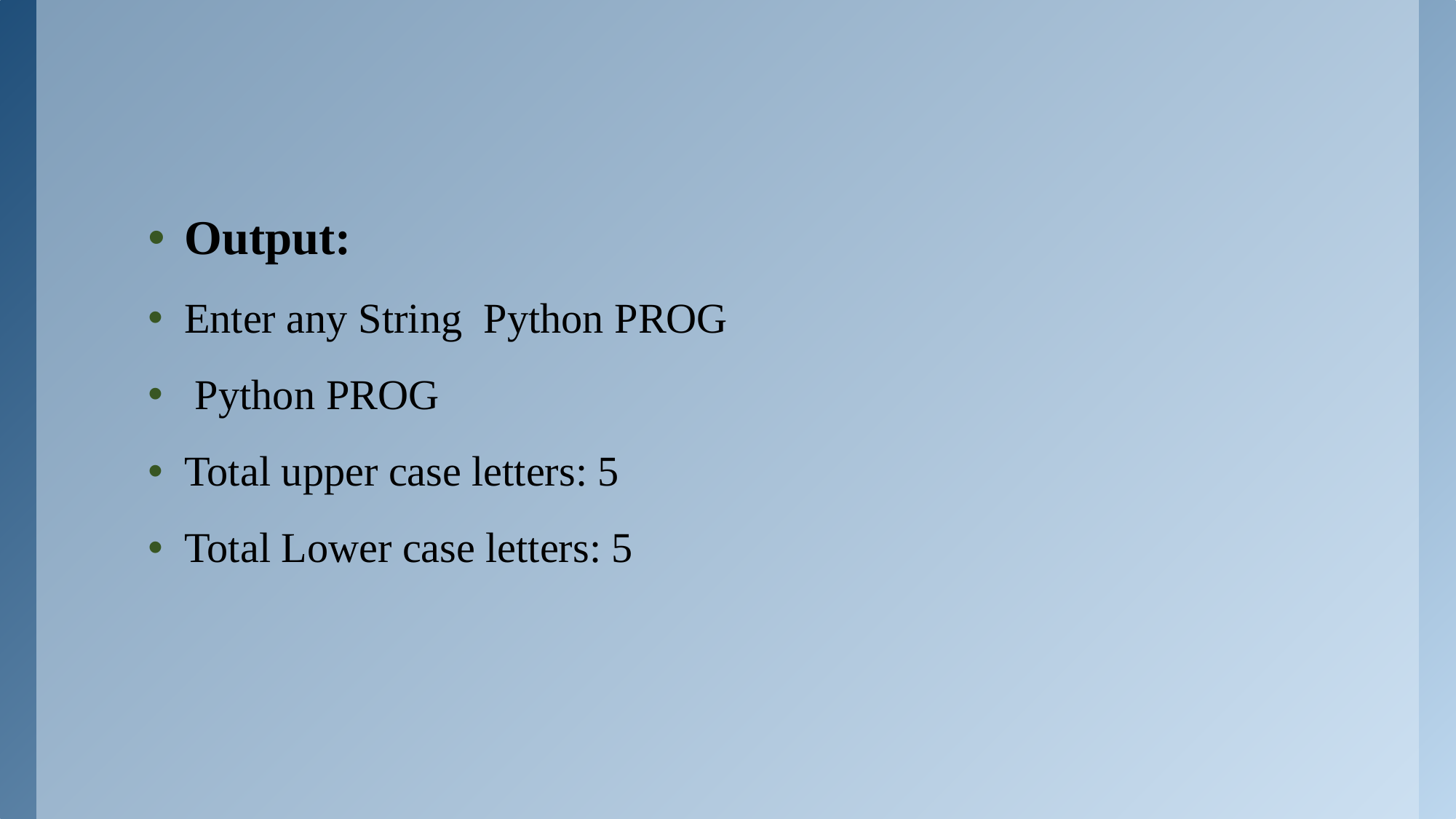

Output:
Enter any String  Python PROG
 Python PROG
Total upper case letters: 5
Total Lower case letters: 5